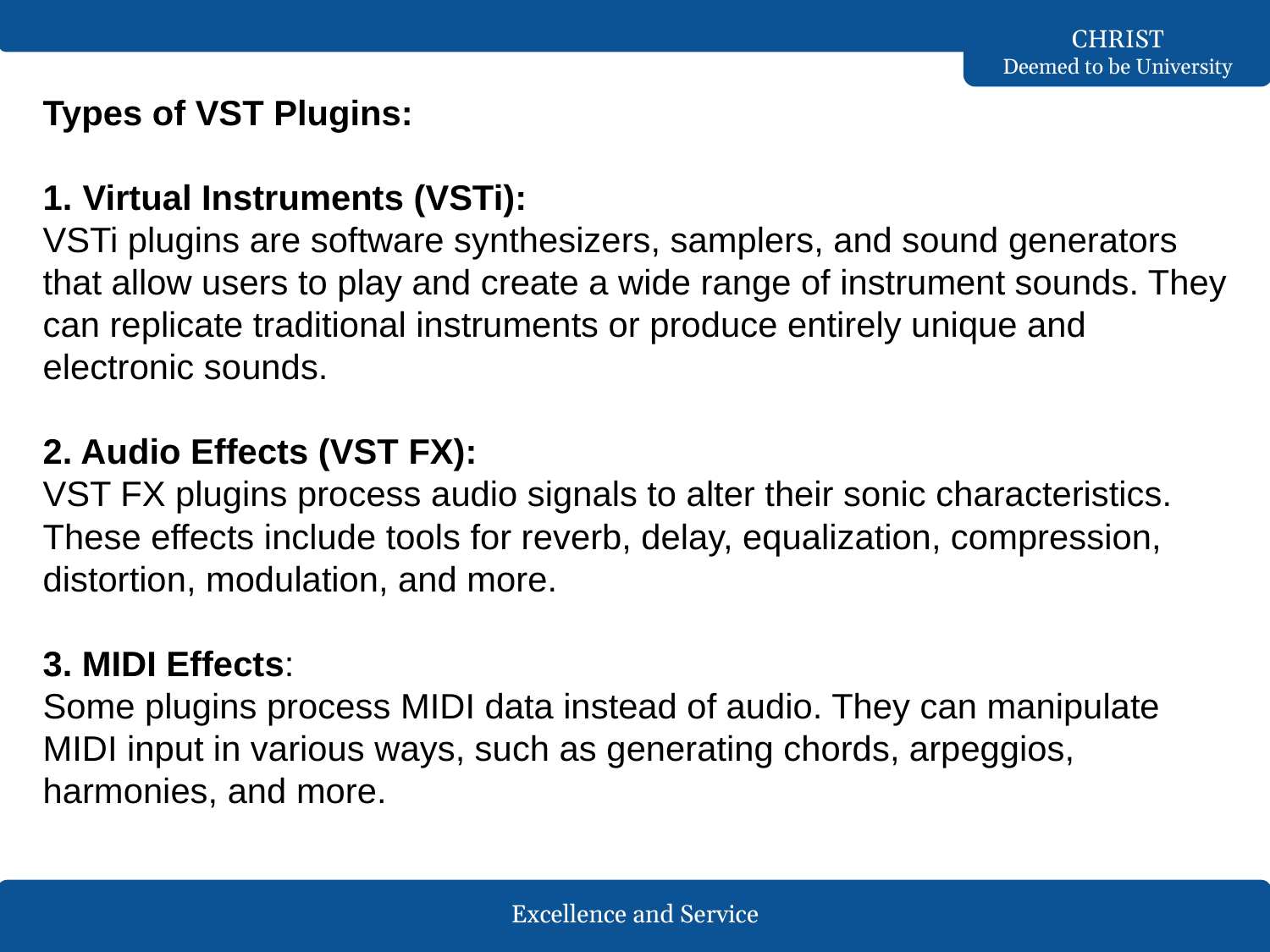

Types of VST Plugins:

 Virtual Instruments (VSTi):
VSTi plugins are software synthesizers, samplers, and sound generators that allow users to play and create a wide range of instrument sounds. They can replicate traditional instruments or produce entirely unique and electronic sounds.

2. Audio Effects (VST FX):
VST FX plugins process audio signals to alter their sonic characteristics. These effects include tools for reverb, delay, equalization, compression, distortion, modulation, and more.

3. MIDI Effects:
Some plugins process MIDI data instead of audio. They can manipulate MIDI input in various ways, such as generating chords, arpeggios, harmonies, and more.